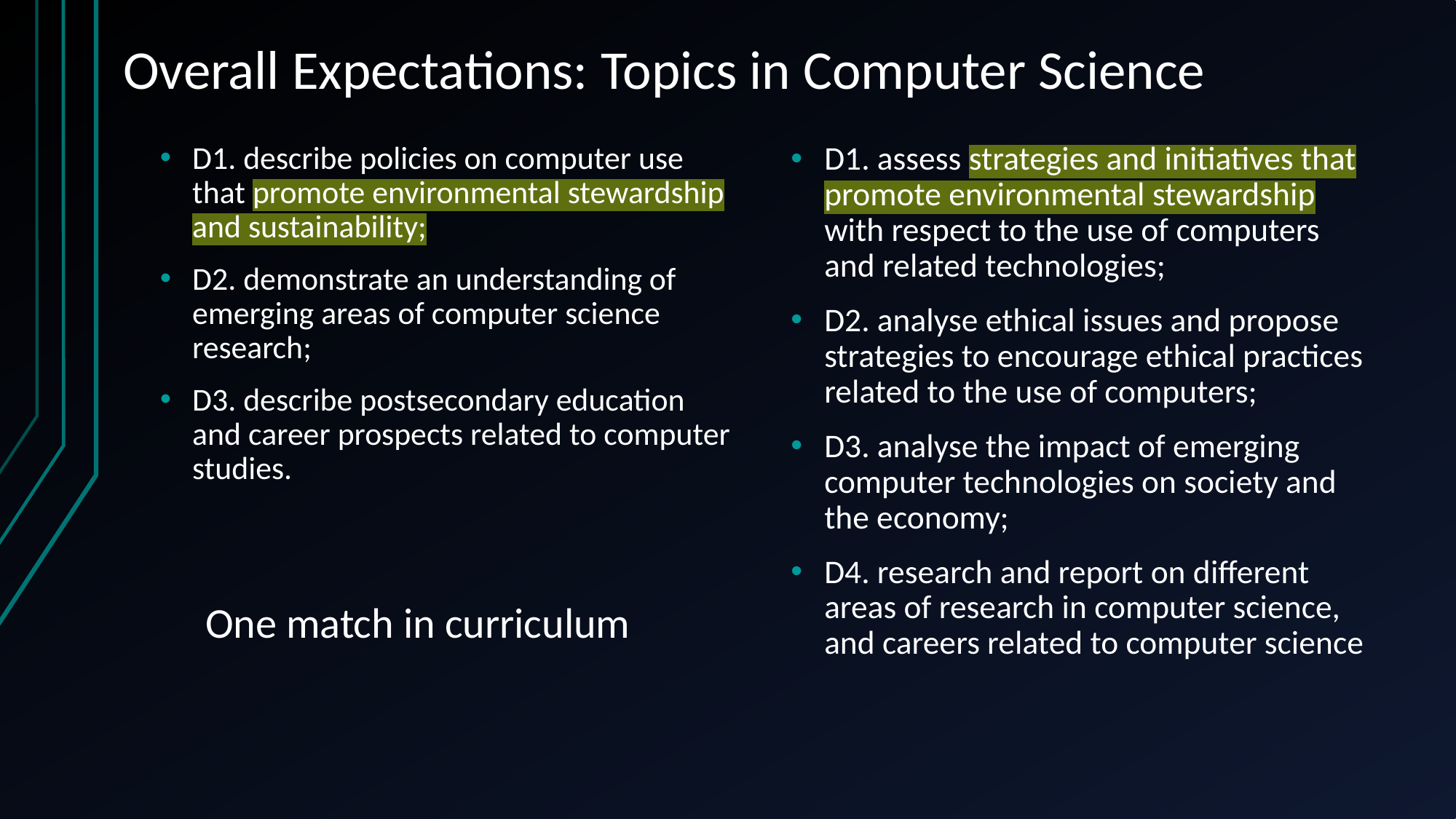

# Overall Expectations: Topics in Computer Science
D1. describe policies on computer use that promote environmental stewardship and sustainability;
D2. demonstrate an understanding of emerging areas of computer science research;
D3. describe postsecondary education and career prospects related to computer studies.
D1. assess strategies and initiatives that promote environmental stewardship with respect to the use of computers and related technologies;
D2. analyse ethical issues and propose strategies to encourage ethical practices related to the use of computers;
D3. analyse the impact of emerging computer technologies on society and the economy;
D4. research and report on different areas of research in computer science, and careers related to computer science
One match in curriculum